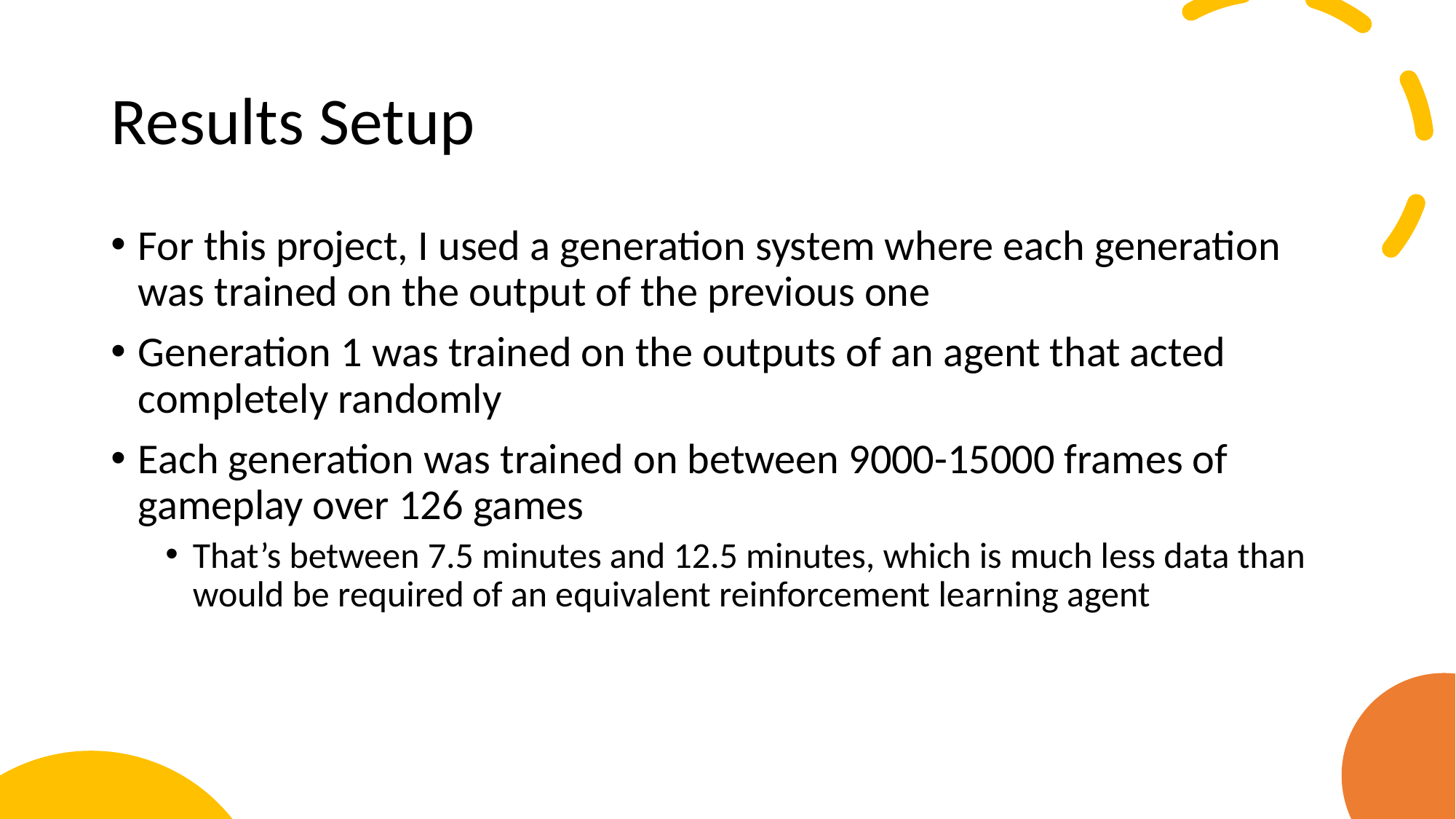

# Results Setup
For this project, I used a generation system where each generation was trained on the output of the previous one
Generation 1 was trained on the outputs of an agent that acted completely randomly
Each generation was trained on between 9000-15000 frames of gameplay over 126 games
That’s between 7.5 minutes and 12.5 minutes, which is much less data than would be required of an equivalent reinforcement learning agent